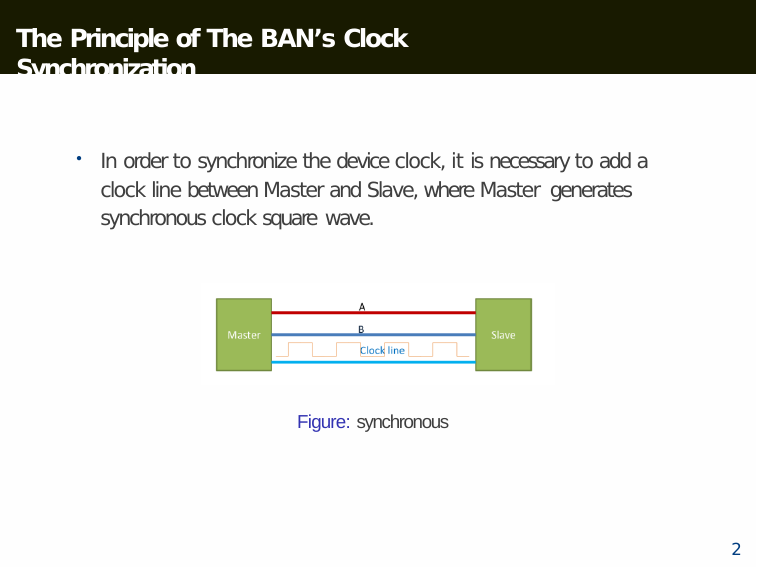

# The Principle of The BAN’s Clock Synchronization
In order to synchronize the device clock, it is necessary to add a  clock line between Master and Slave, where Master generates
synchronous clock square wave.

Figure: synchronous
2